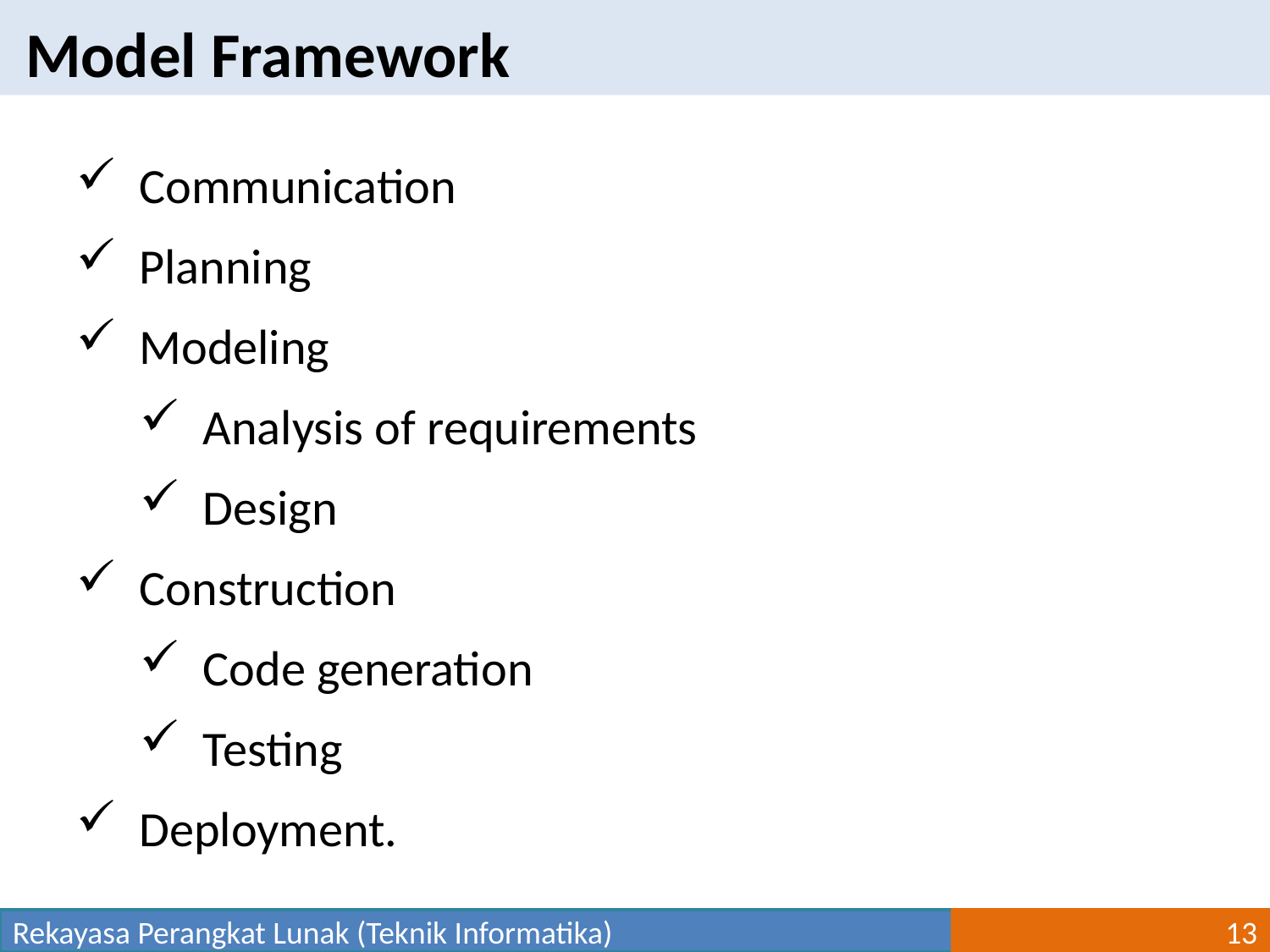

Model Framework
Communication
Planning
Modeling
Analysis of requirements
Design
Construction
Code generation
Testing
Deployment.
Rekayasa Perangkat Lunak (Teknik Informatika)
13